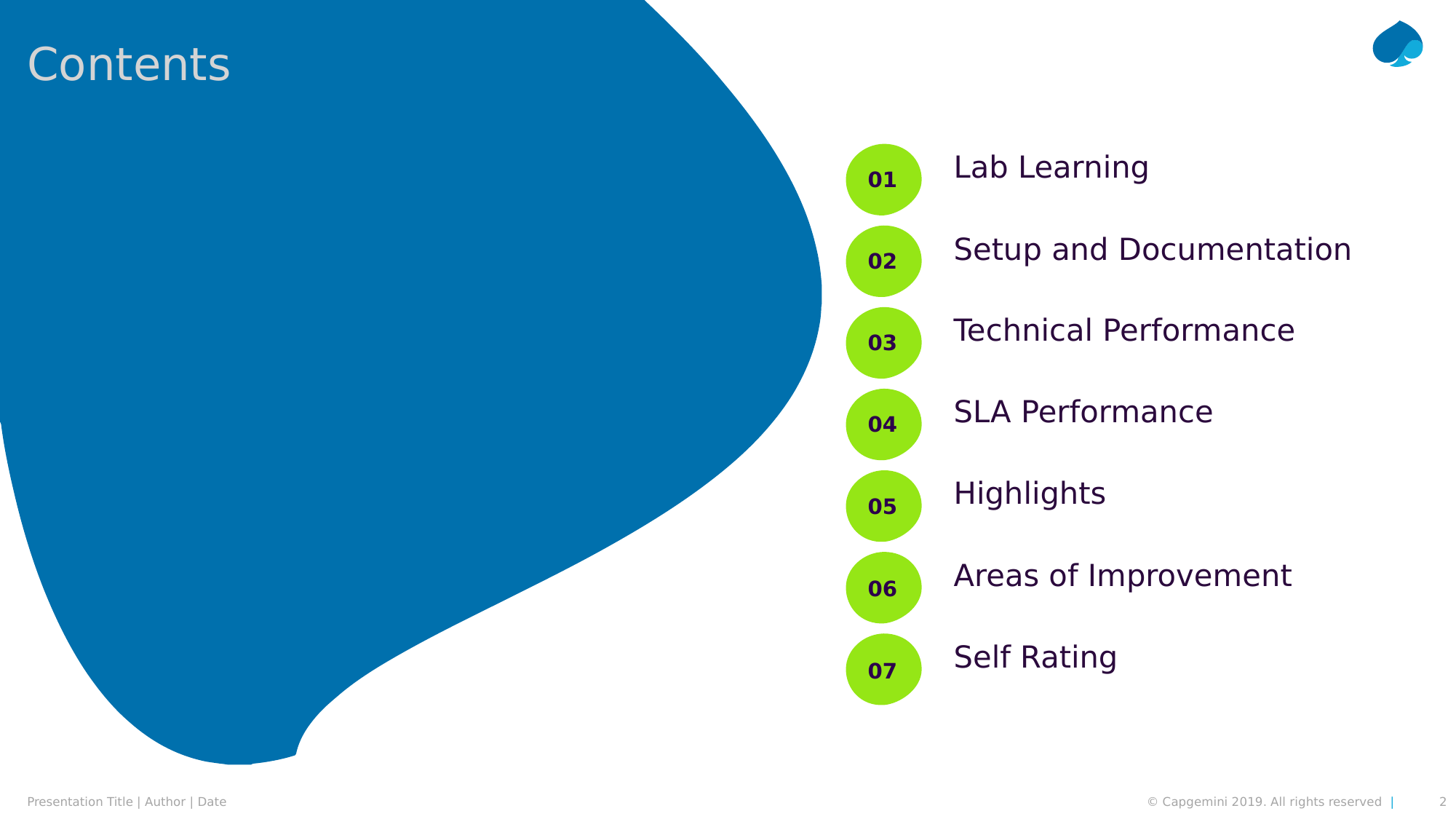

Contents

01
Lab Learning

02
Setup and Documentation

03
Technical Performance

04
SLA Performance

05
Highlights

06
Areas of Improvement

07
Self Rating